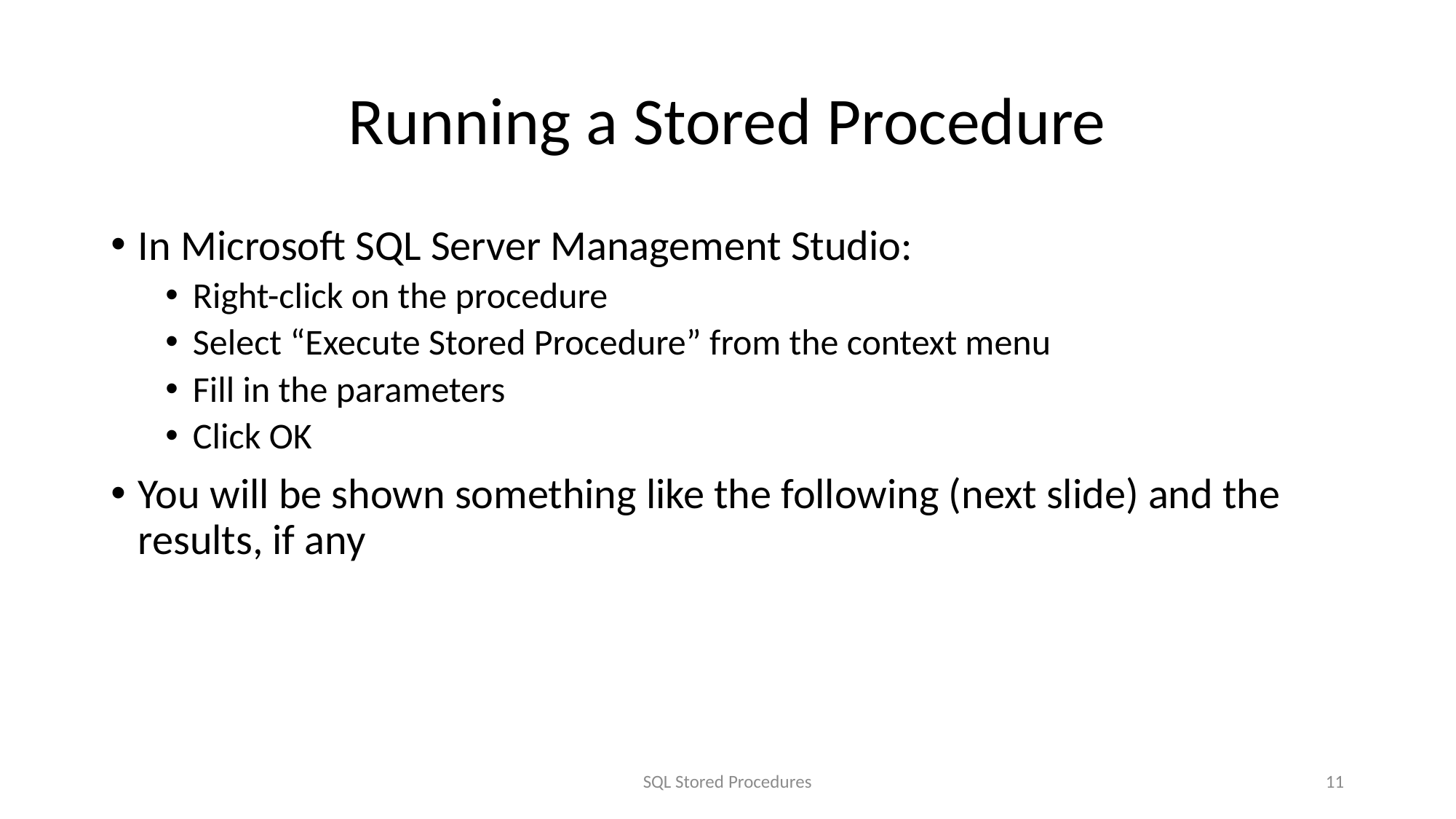

# Running a Stored Procedure
In Microsoft SQL Server Management Studio:
Right-click on the procedure
Select “Execute Stored Procedure” from the context menu
Fill in the parameters
Click OK
You will be shown something like the following (next slide) and the results, if any
SQL Stored Procedures
11